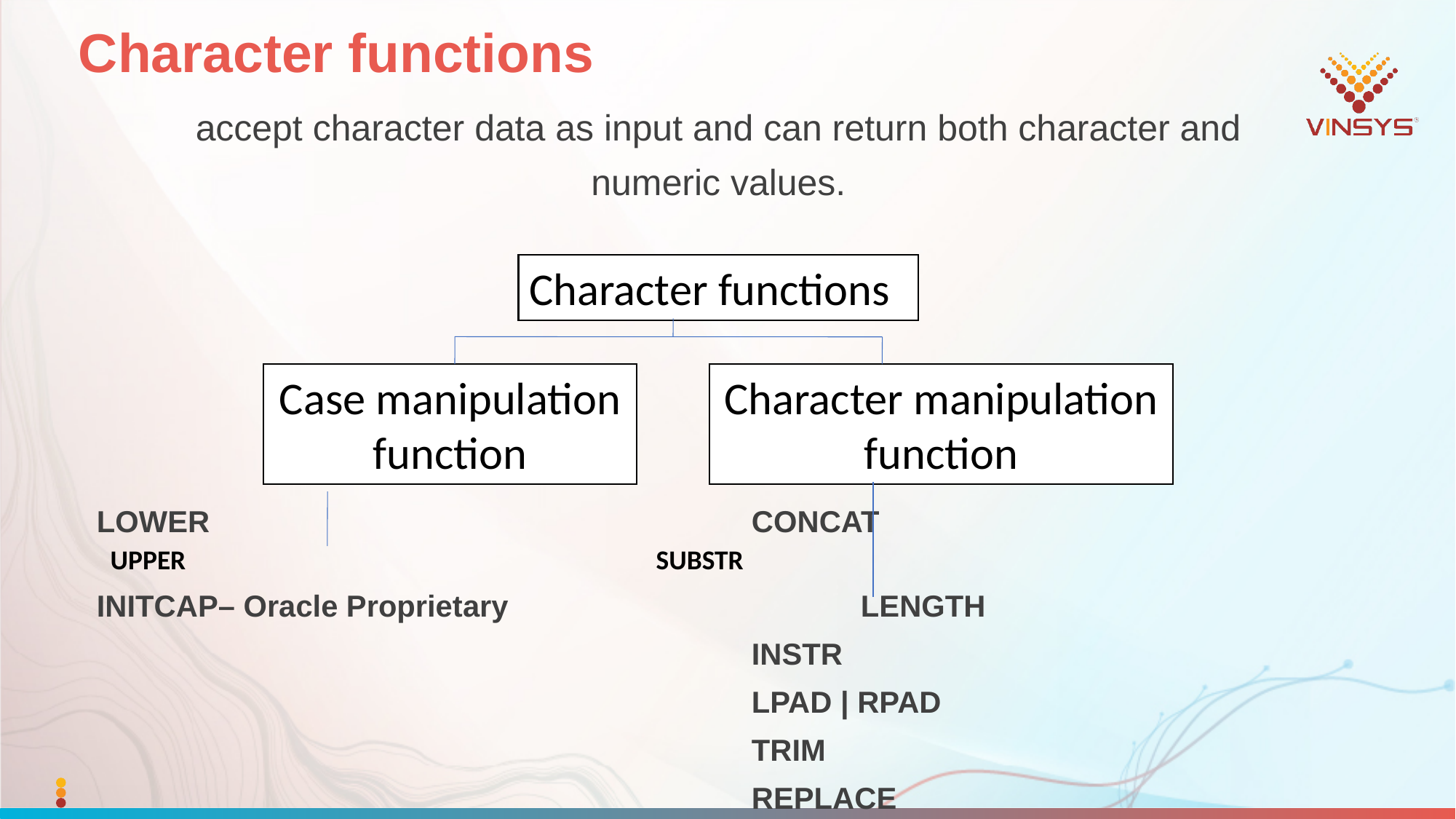

# Character functions
accept character data as input and can return both character and
numeric values.

	LOWER					CONCAT
	UPPER					SUBSTR
	INITCAP– Oracle Proprietary   			LENGTH
							INSTR
							LPAD | RPAD
							TRIM
							REPLACE

Character functions
Case manipulation function
Character manipulation function